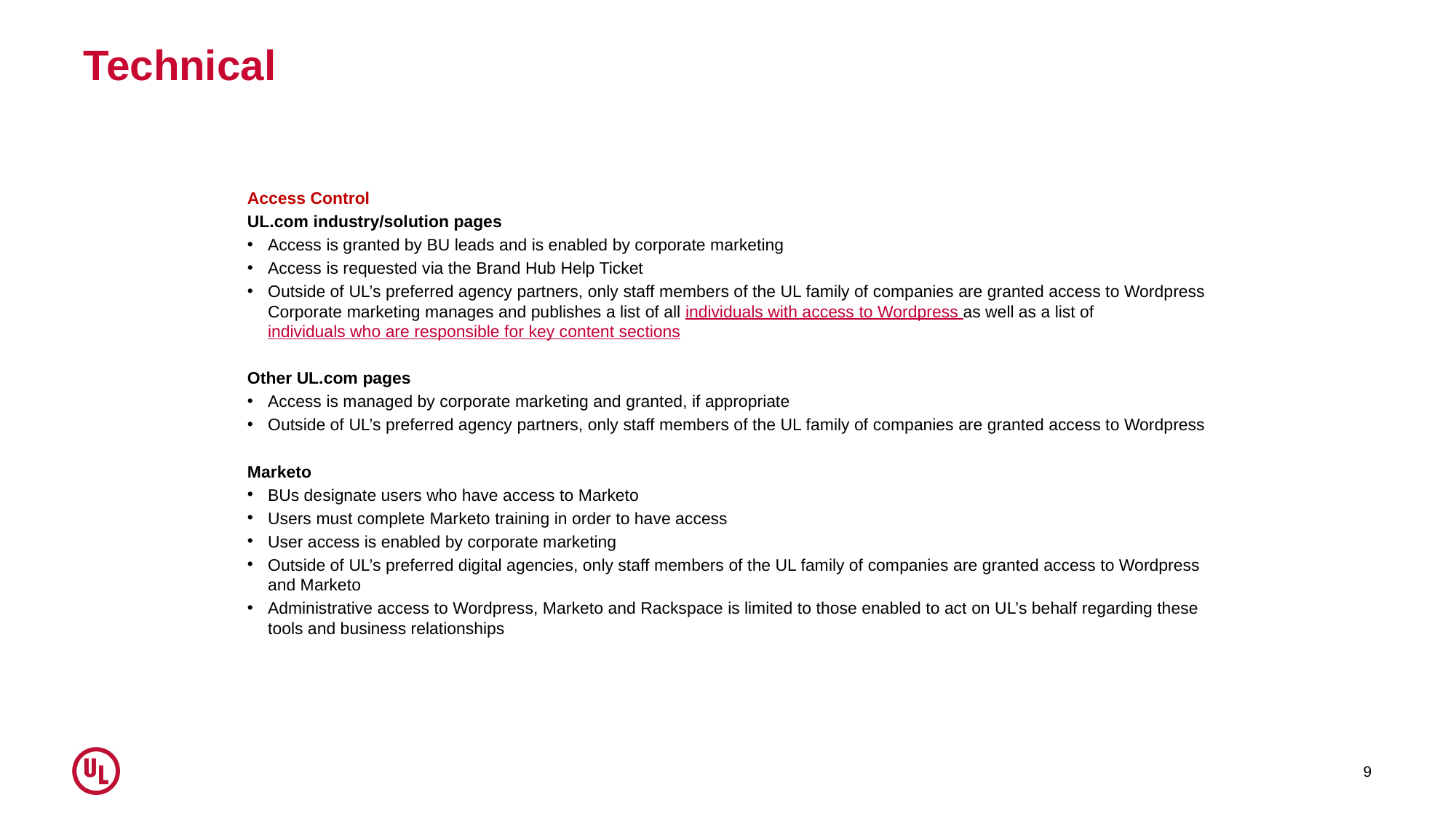

# Technical
Access Control
UL.com industry/solution pages
Access is granted by BU leads and is enabled by corporate marketing
Access is requested via the Brand Hub Help Ticket
Outside of UL’s preferred agency partners, only staff members of the UL family of companies are granted access to Wordpress Corporate marketing manages and publishes a list of all individuals with access to Wordpress as well as a list of individuals who are responsible for key content sections

Other UL.com pages
Access is managed by corporate marketing and granted, if appropriate
Outside of UL’s preferred agency partners, only staff members of the UL family of companies are granted access to Wordpress

Marketo
BUs designate users who have access to Marketo
Users must complete Marketo training in order to have access
User access is enabled by corporate marketing
Outside of UL’s preferred digital agencies, only staff members of the UL family of companies are granted access to Wordpress and Marketo
Administrative access to Wordpress, Marketo and Rackspace is limited to those enabled to act on UL’s behalf regarding these tools and business relationships
9